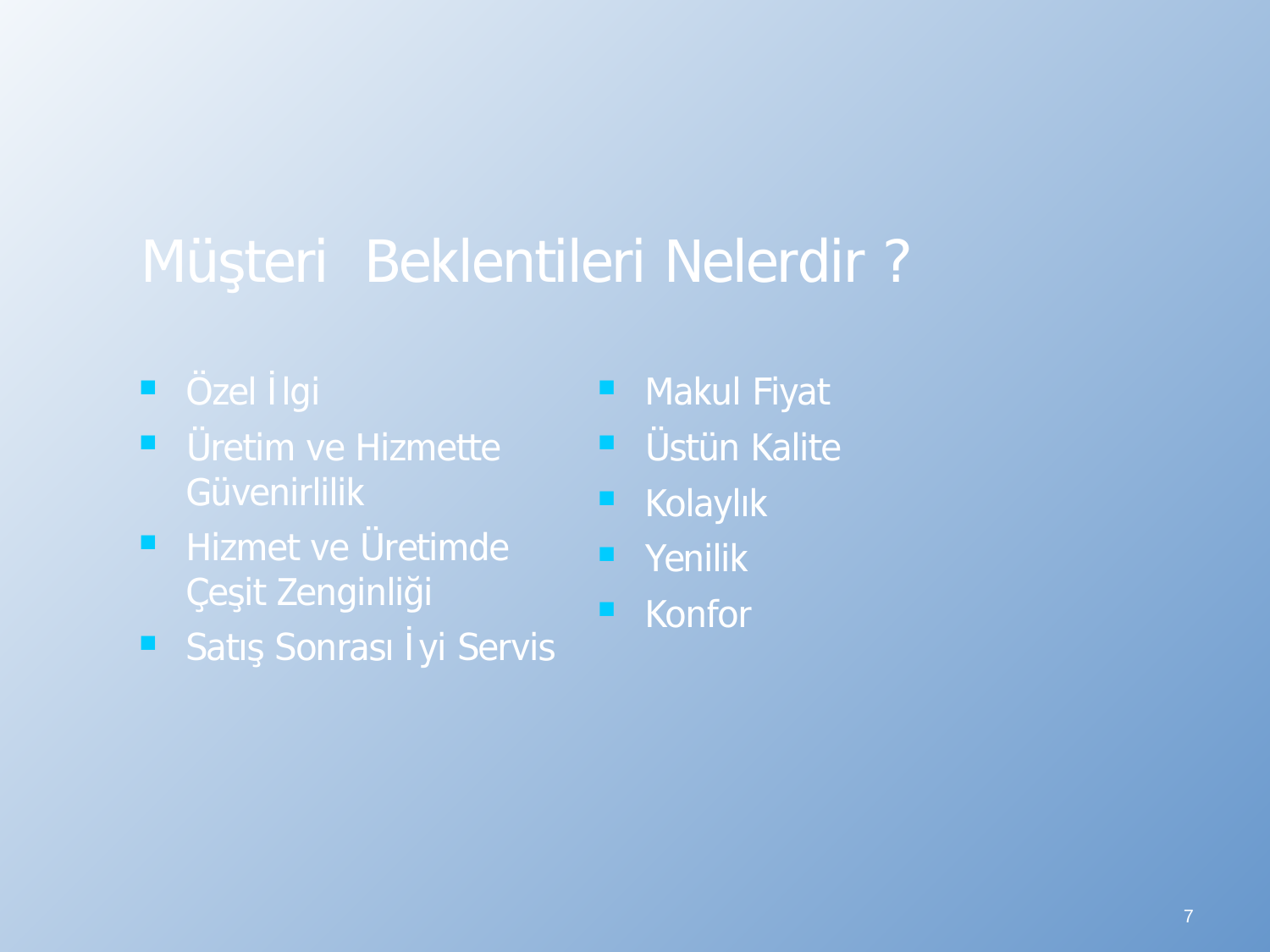

# Müşteri  Beklentileri Nelerdir ?
Özel İlgi
Üretim ve Hizmette Güvenirlilik
Hizmet ve Üretimde Çeşit Zenginliği
Satış Sonrası İyi Servis
Makul Fiyat
Üstün Kalite
Kolaylık
Yenilik
Konfor
7